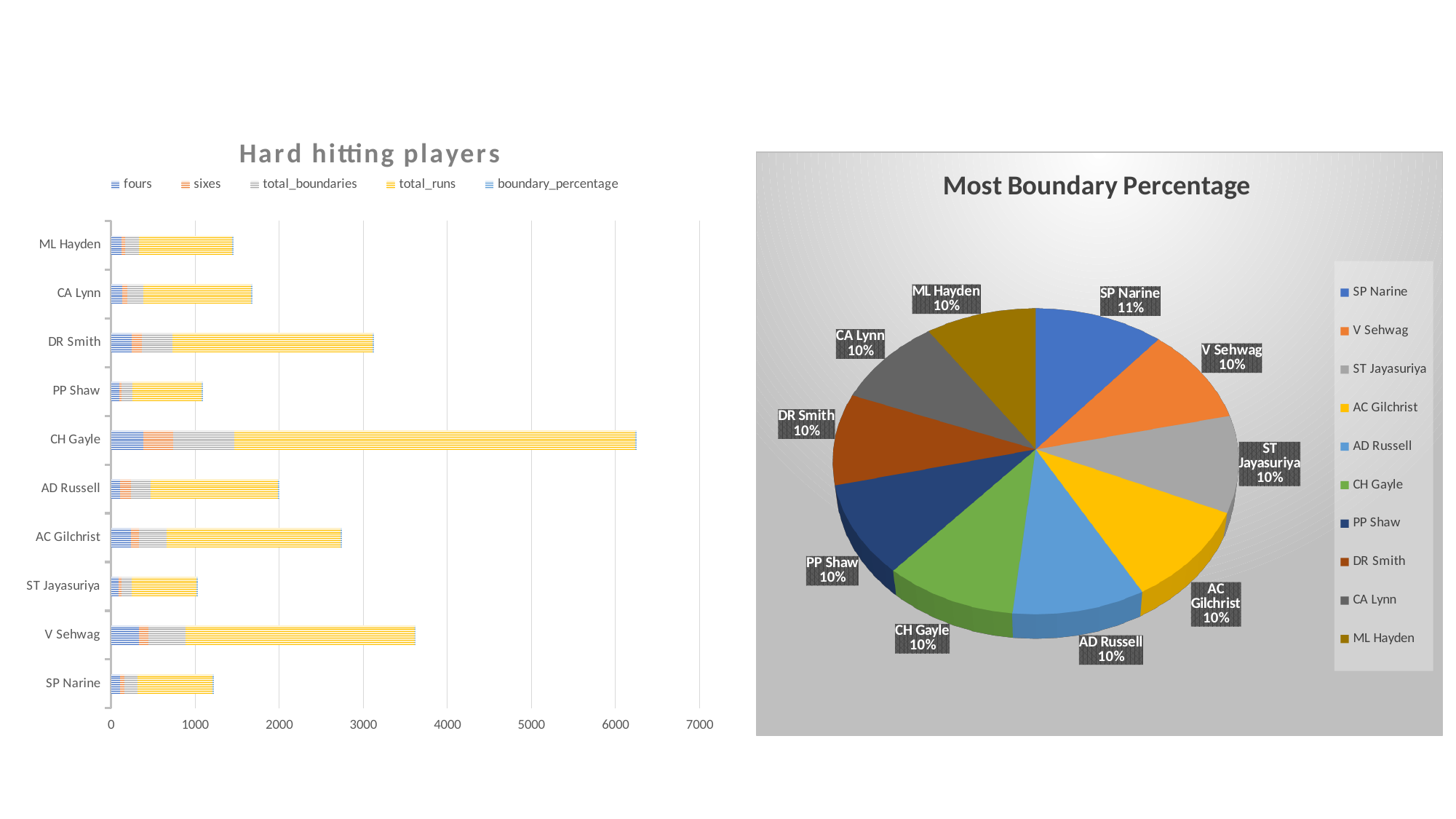

### Chart: Hard hitting players

| Category | fours | sixes | total_boundaries | total_runs | boundary_percentage |
|---|---|---|---|---|---|
| SP Narine | 103.0 | 52.0 | 155.0 | 892.0 | 17.3766816143497 |
| V Sehwag | 334.0 | 106.0 | 440.0 | 2728.0 | 16.1290322580645 |
| ST Jayasuriya | 84.0 | 39.0 | 123.0 | 768.0 | 16.015625 |
| AC Gilchrist | 239.0 | 92.0 | 331.0 | 2069.0 | 15.9980666988883 |
| AD Russell | 105.0 | 129.0 | 234.0 | 1517.0 | 15.4251812788398 |
| CH Gayle | 384.0 | 349.0 | 733.0 | 4772.0 | 15.360435875943 |
| PP Shaw | 99.0 | 27.0 | 126.0 | 826.0 | 15.2542372881355 |
| DR Smith | 245.0 | 117.0 | 362.0 | 2385.0 | 15.1781970649895 |
| CA Lynn | 128.0 | 63.0 | 191.0 | 1280.0 | 14.921875 |
| ML Hayden | 121.0 | 44.0 | 165.0 | 1107.0 | 14.9051490514905 |

[unsupported chart]